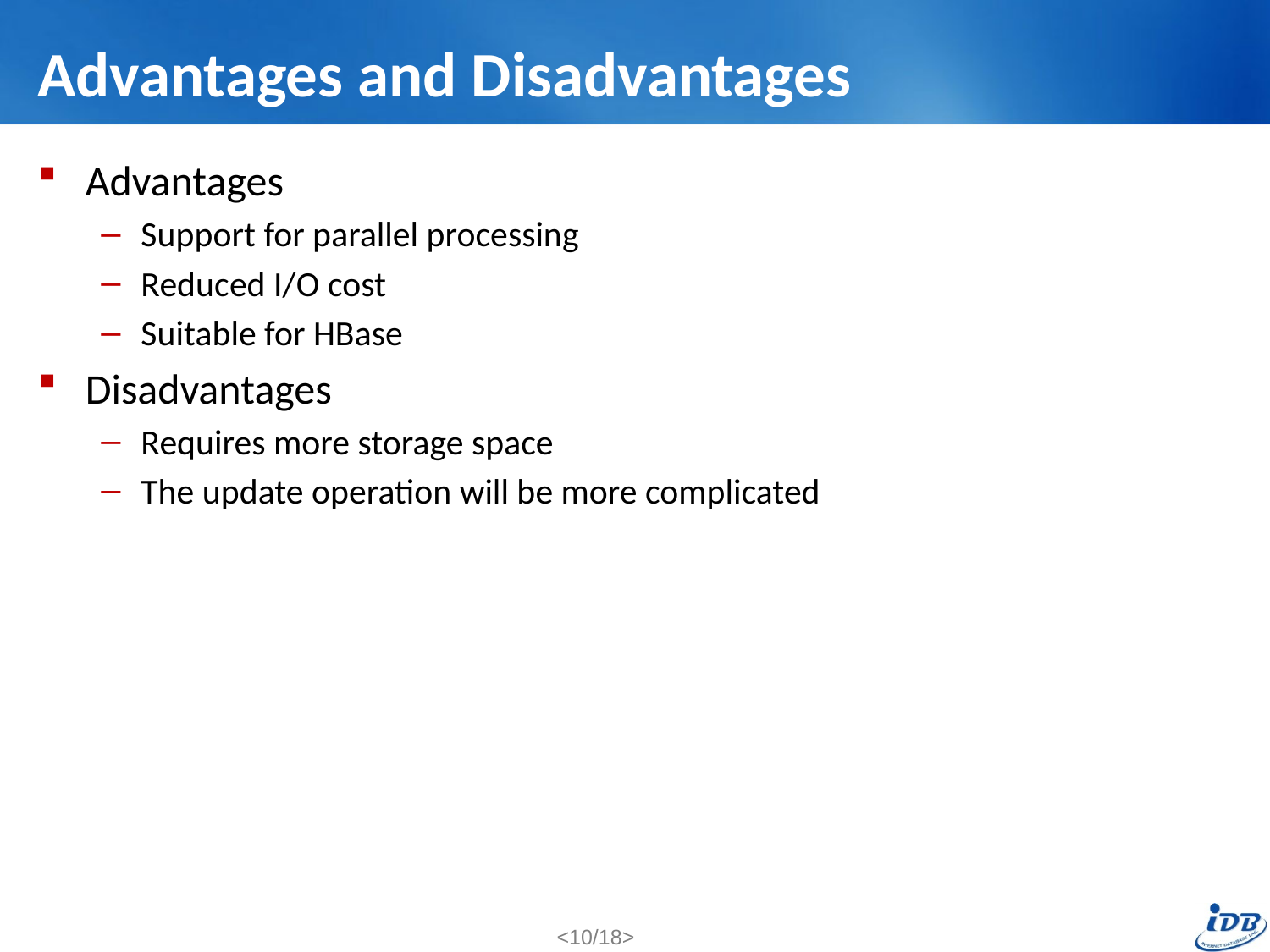

# Advantages and Disadvantages
Advantages
Support for parallel processing
Reduced I/O cost
Suitable for HBase
Disadvantages
Requires more storage space
The update operation will be more complicated